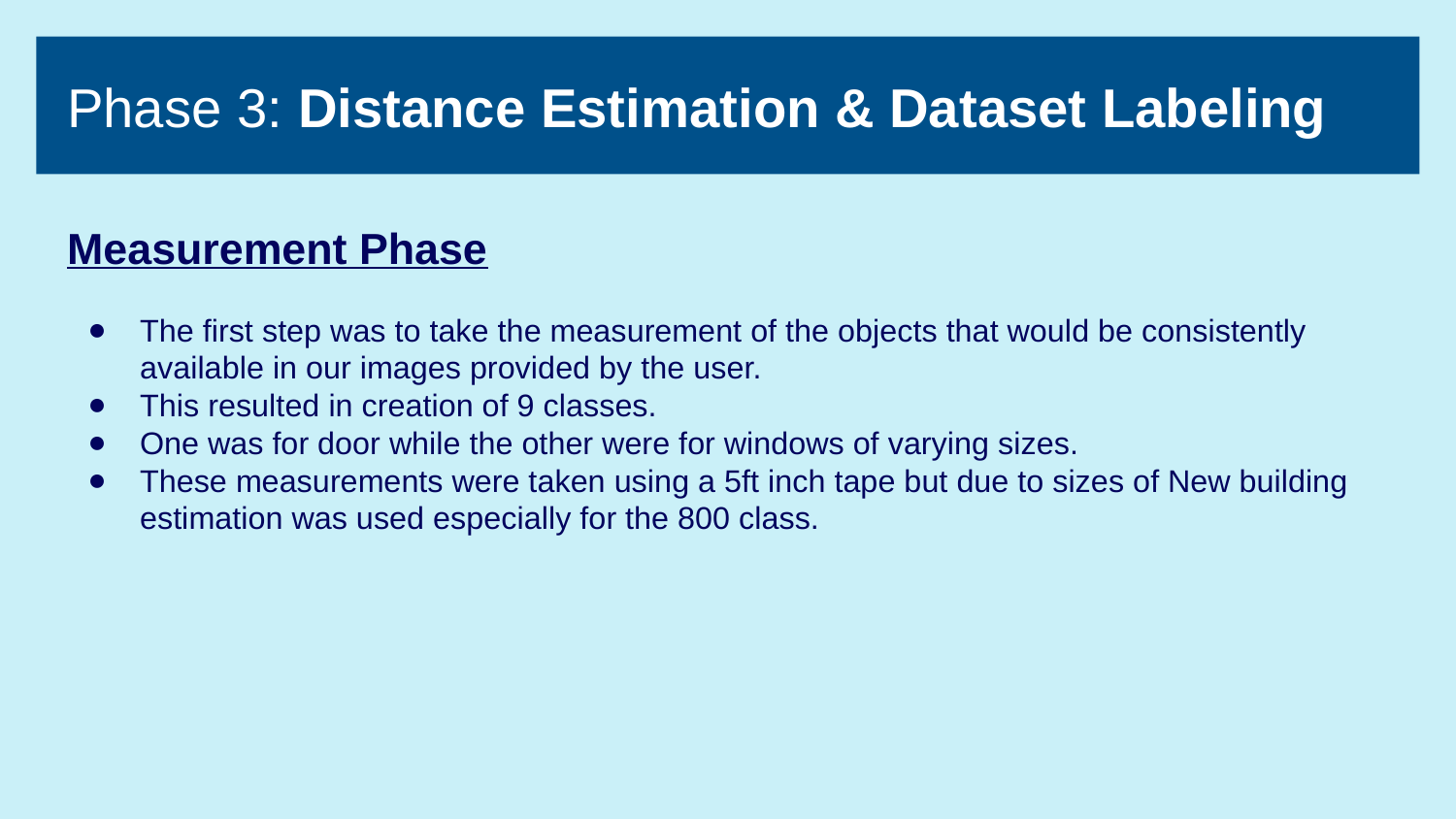

# Phase 3: Distance Estimation & Dataset Labeling
Measurement Phase

The first step was to take the measurement of the objects that would be consistently available in our images provided by the user.
This resulted in creation of 9 classes.
One was for door while the other were for windows of varying sizes.
These measurements were taken using a 5ft inch tape but due to sizes of New building estimation was used especially for the 800 class.